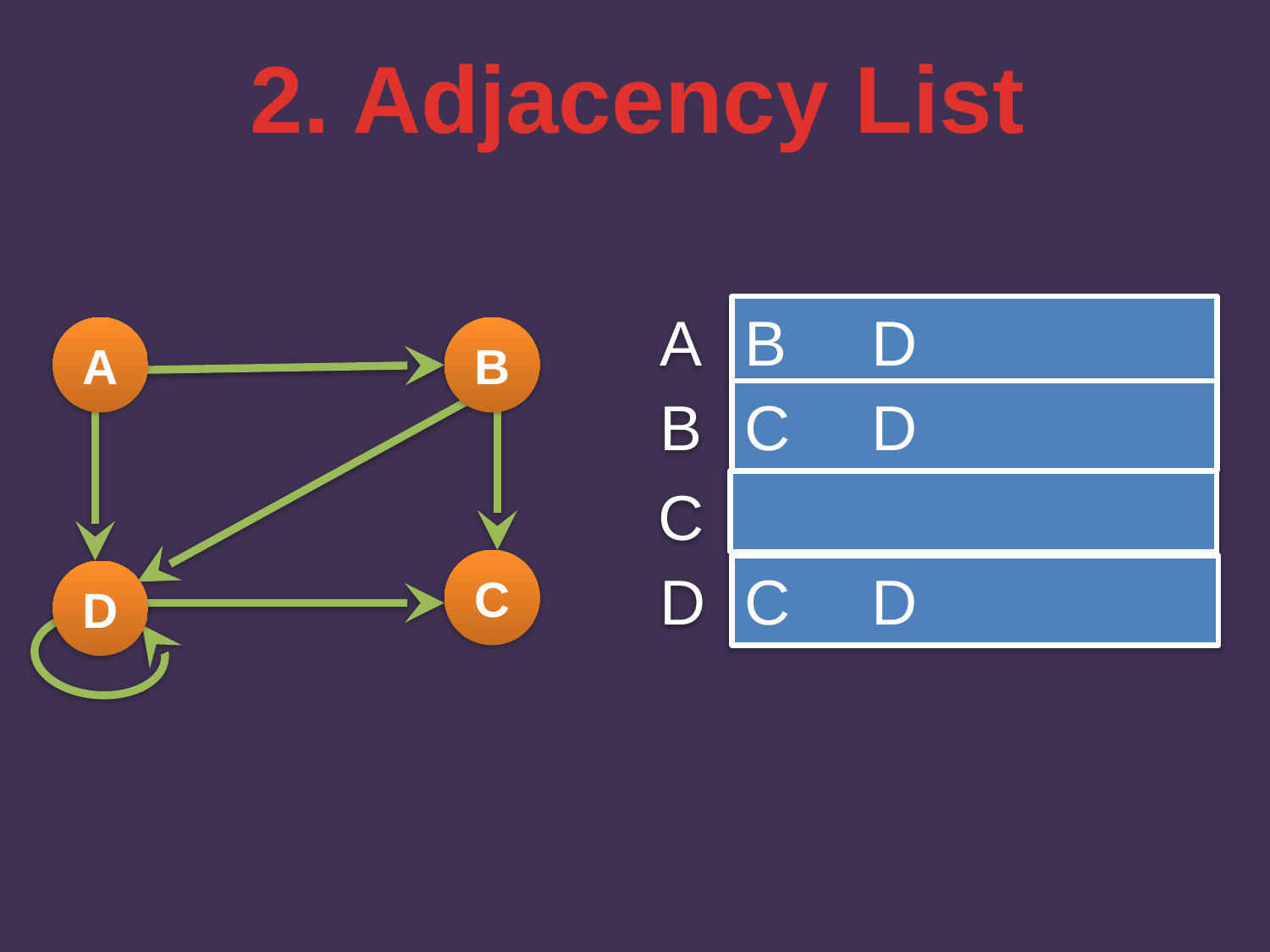

2. Adjacency List
A
B	D
A
B
C
D

B
C	D
C

D
C	D